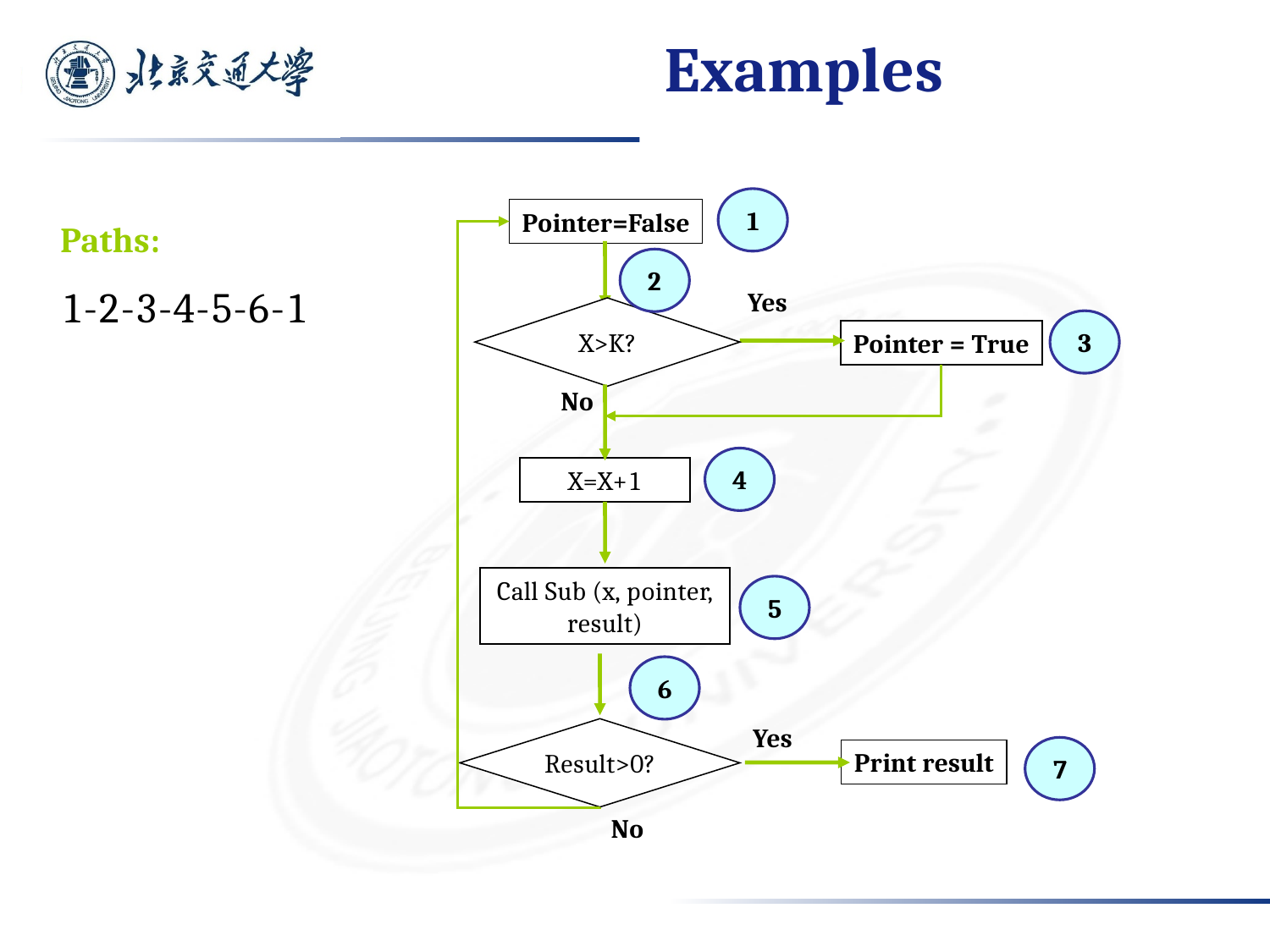

# Examples
1
Pointer=False
Paths:
1-2-3-4-5-6-1

2
Yes
X>K?
3
Pointer = True

No

4
X=X+1

Call Sub (x, pointer, result)
5

6
Yes
Result>0?
7
Print result

No